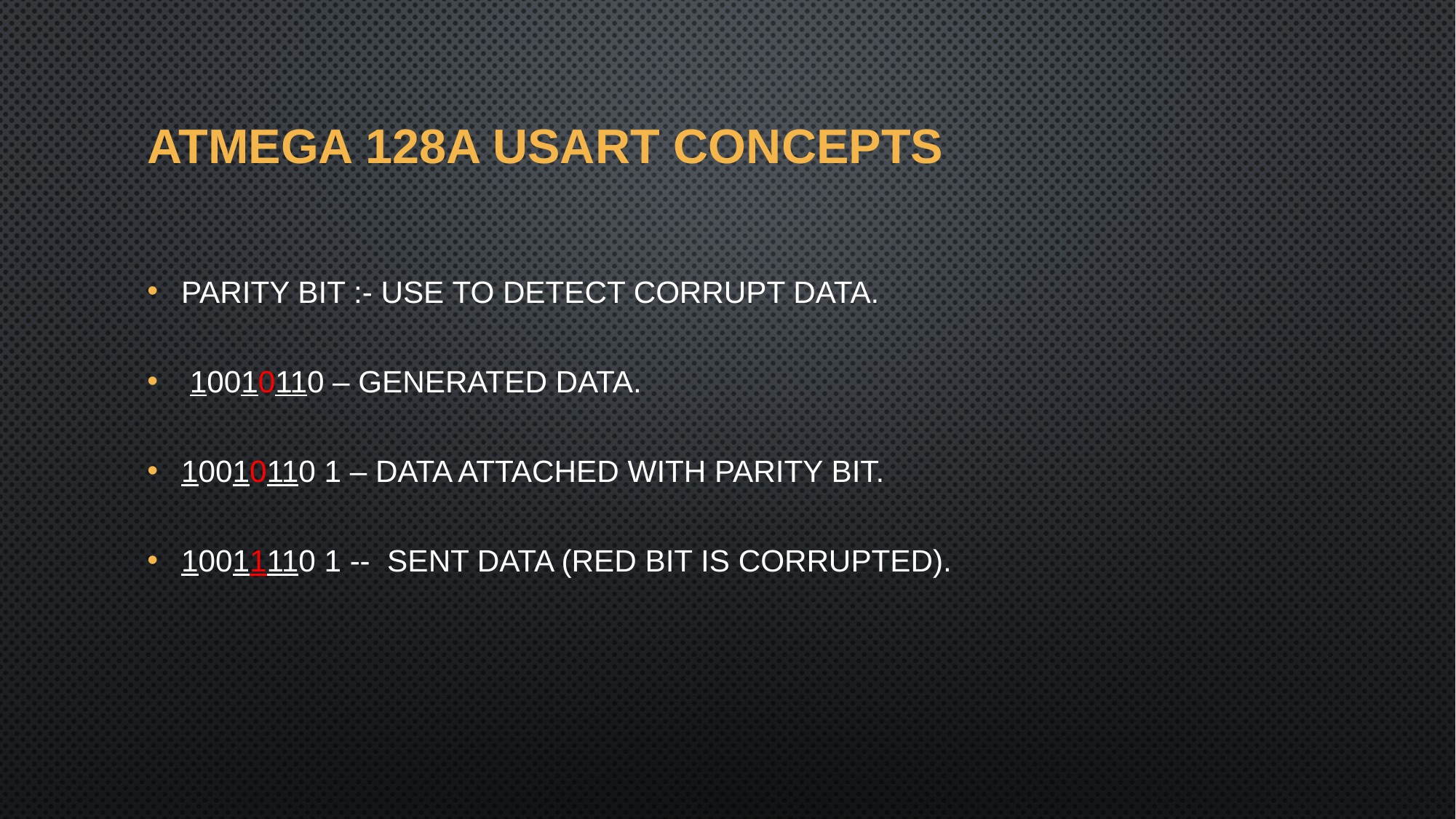

# ATMEGA 128A USART CONCEPTS

Parity bit :- Use to detect corrupt data.

 10010110 – generated data.

10010110 1 – data attached with parity bit.

10011110 1 --  SENT DATA (RED BIT IS CORRUPTED).